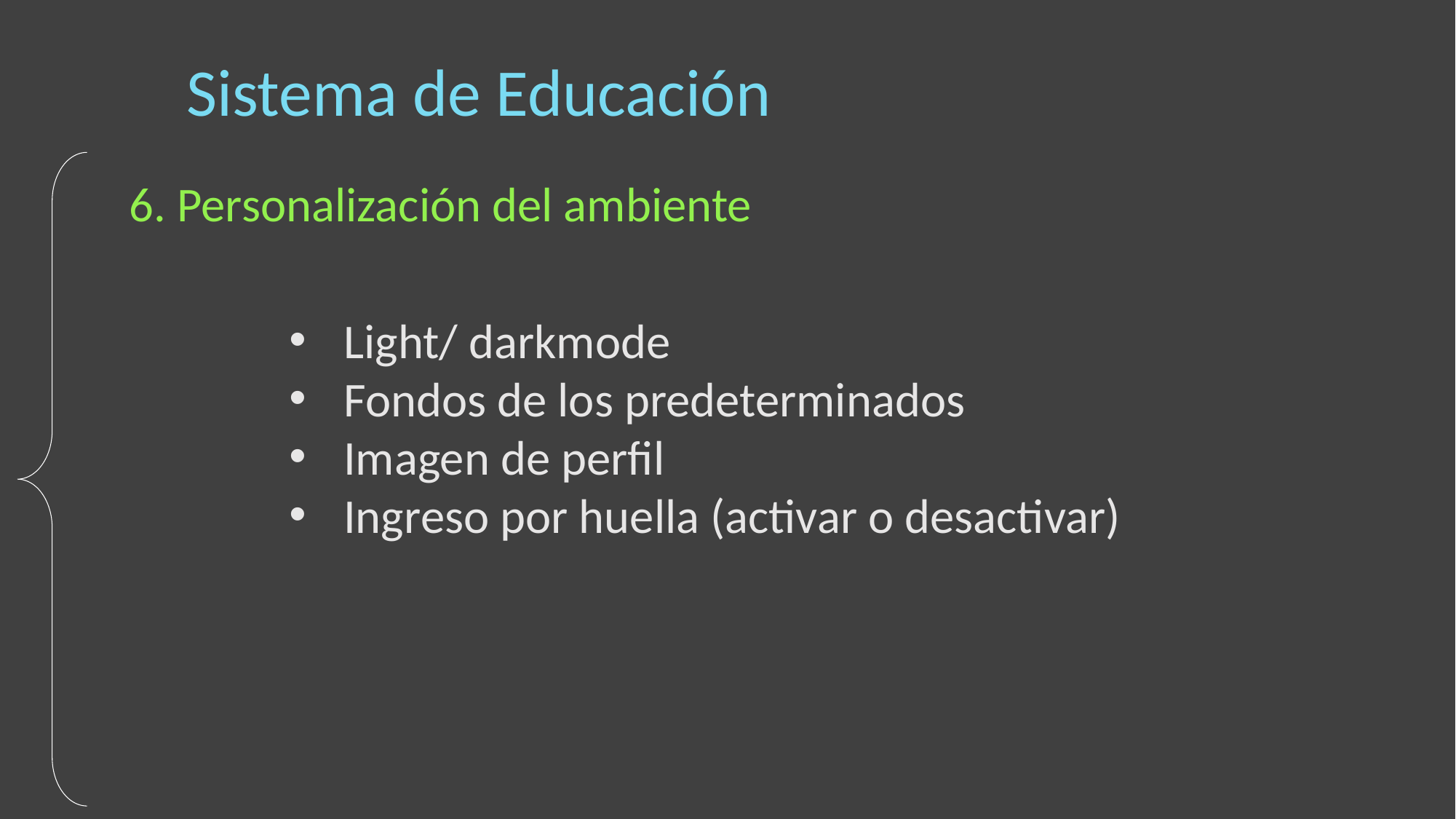

Sistema de Educación

6. Personalización del ambiente
Light/ darkmode
Fondos de los predeterminados
Imagen de perfil
Ingreso por huella (activar o desactivar)